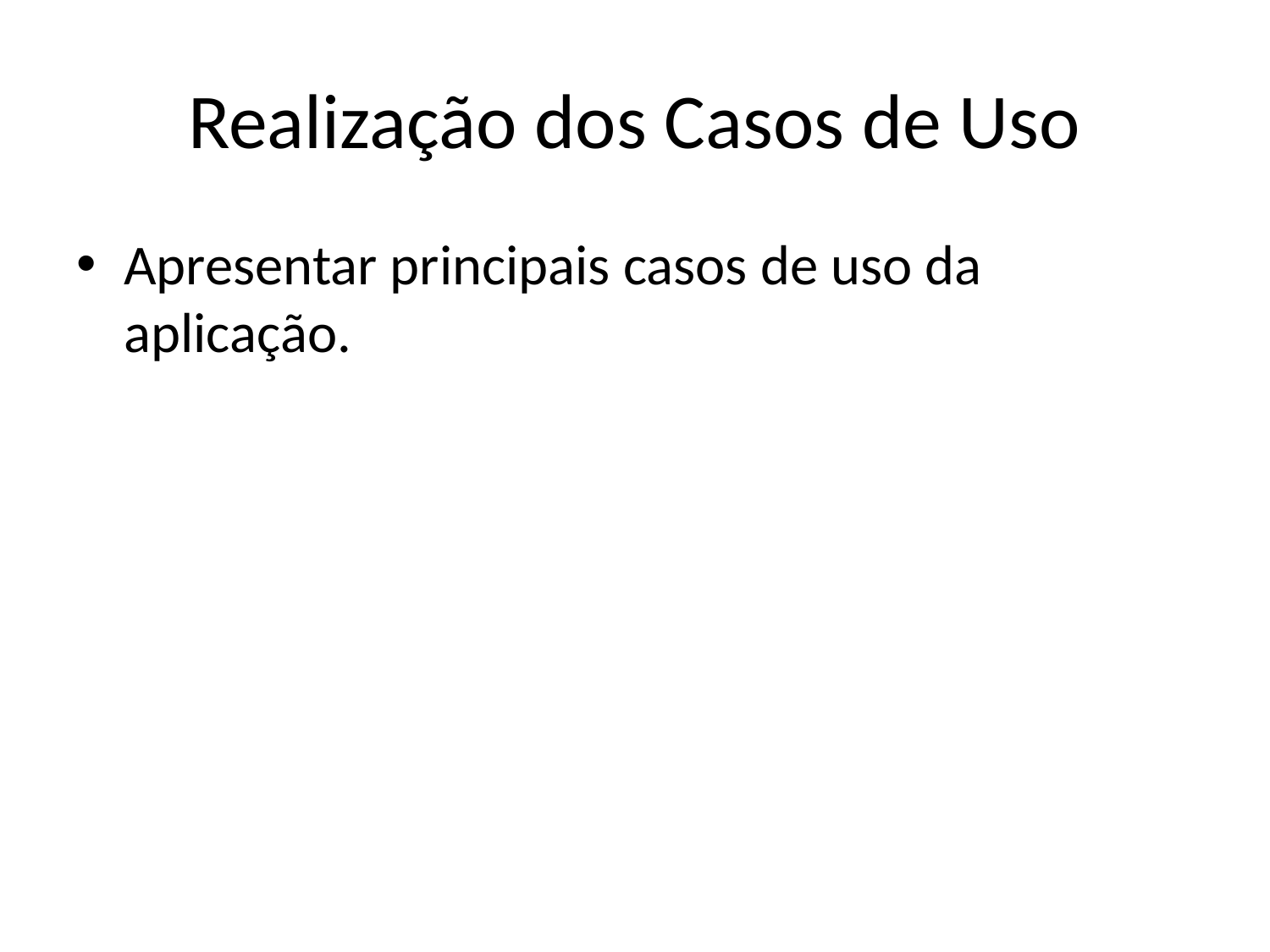

# Realização dos Casos de Uso
Apresentar principais casos de uso da aplicação.